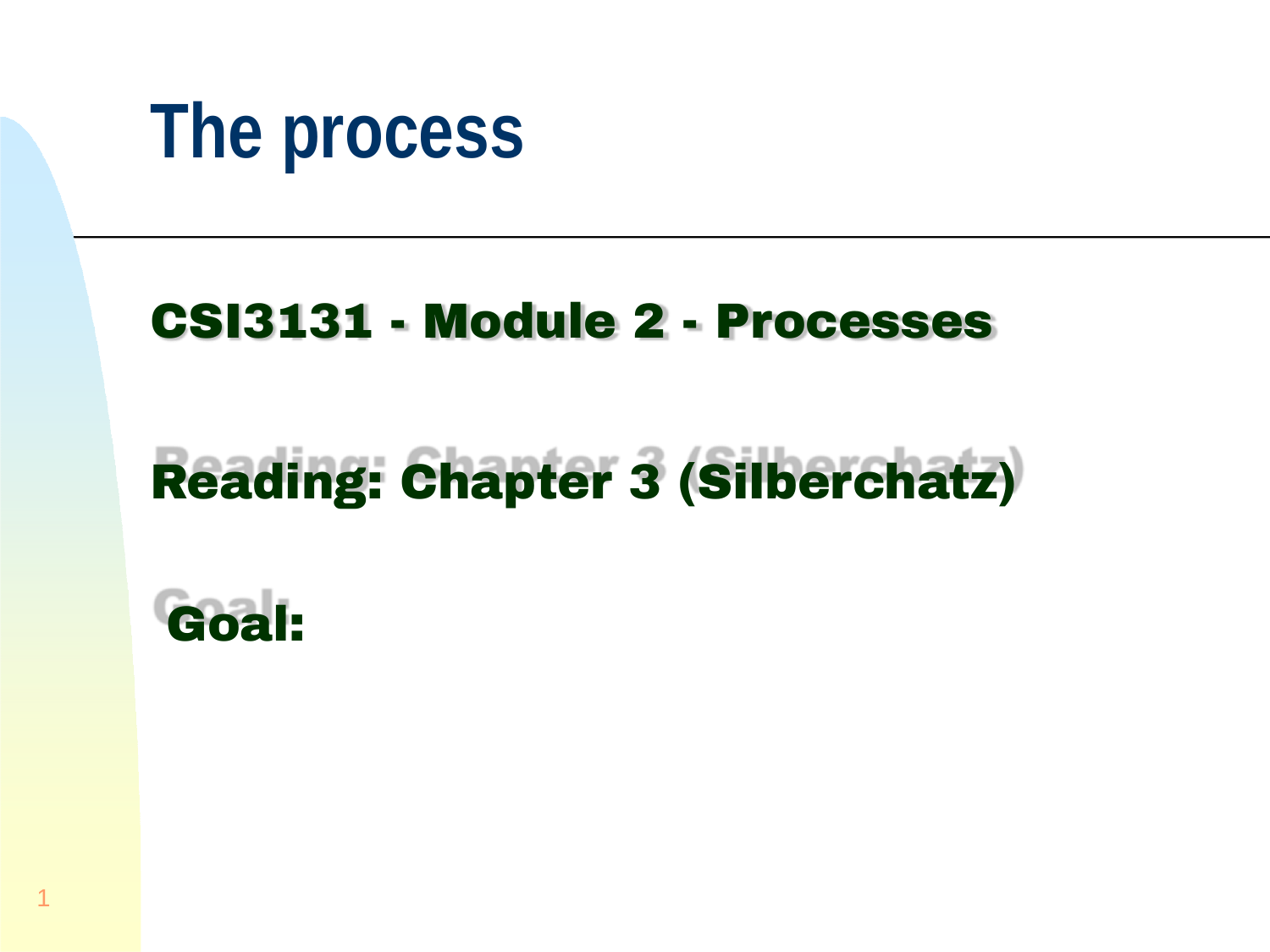

# The process

CSI3131 - Module 2 - Processes
Reading: Chapter 3 (Silberchatz)  Goal:
1